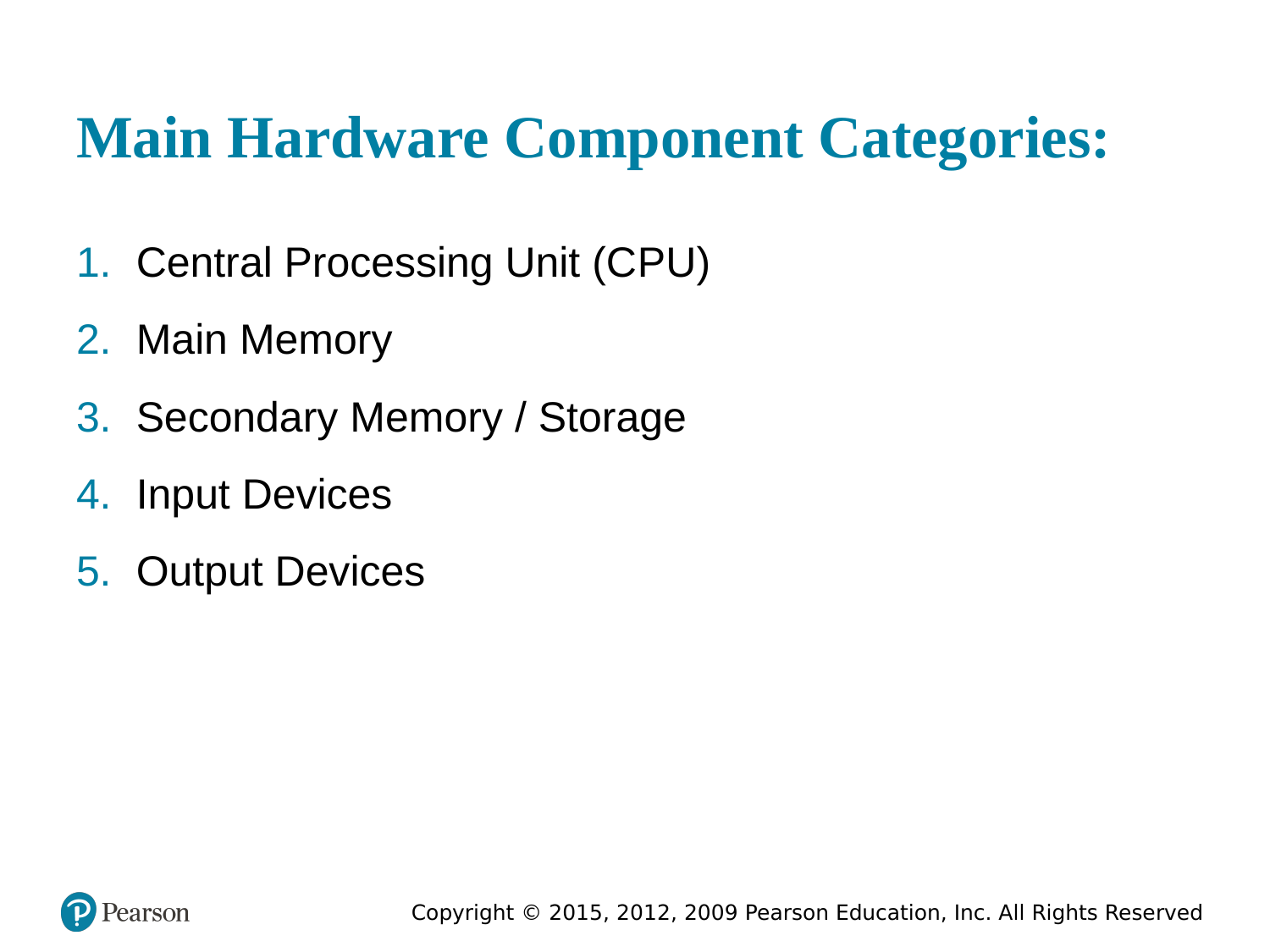

# Main Hardware Component Categories:
Central Processing Unit (C P U)
Main Memory
Secondary Memory / Storage
Input Devices
Output Devices